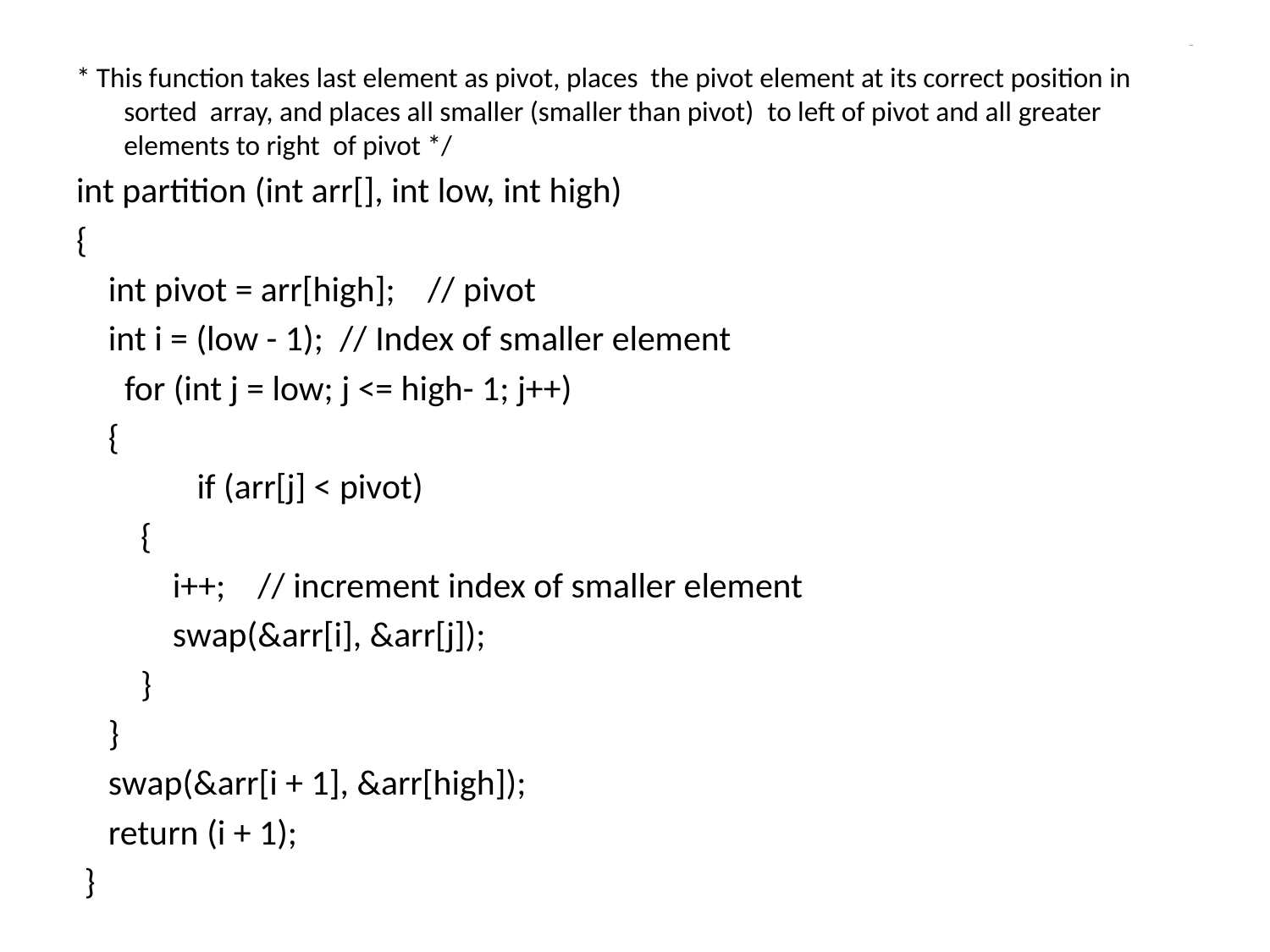

# contd..
* This function takes last element as pivot, places  the pivot element at its correct position in sorted  array, and places all smaller (smaller than pivot)  to left of pivot and all greater elements to right  of pivot */
int partition (int arr[], int low, int high)
{
    int pivot = arr[high];    // pivot
    int i = (low - 1);  // Index of smaller element
      for (int j = low; j <= high- 1; j++)
    {
               if (arr[j] < pivot)
        {
            i++;    // increment index of smaller element
            swap(&arr[i], &arr[j]);
        }
    }
    swap(&arr[i + 1], &arr[high]);
    return (i + 1);
 }